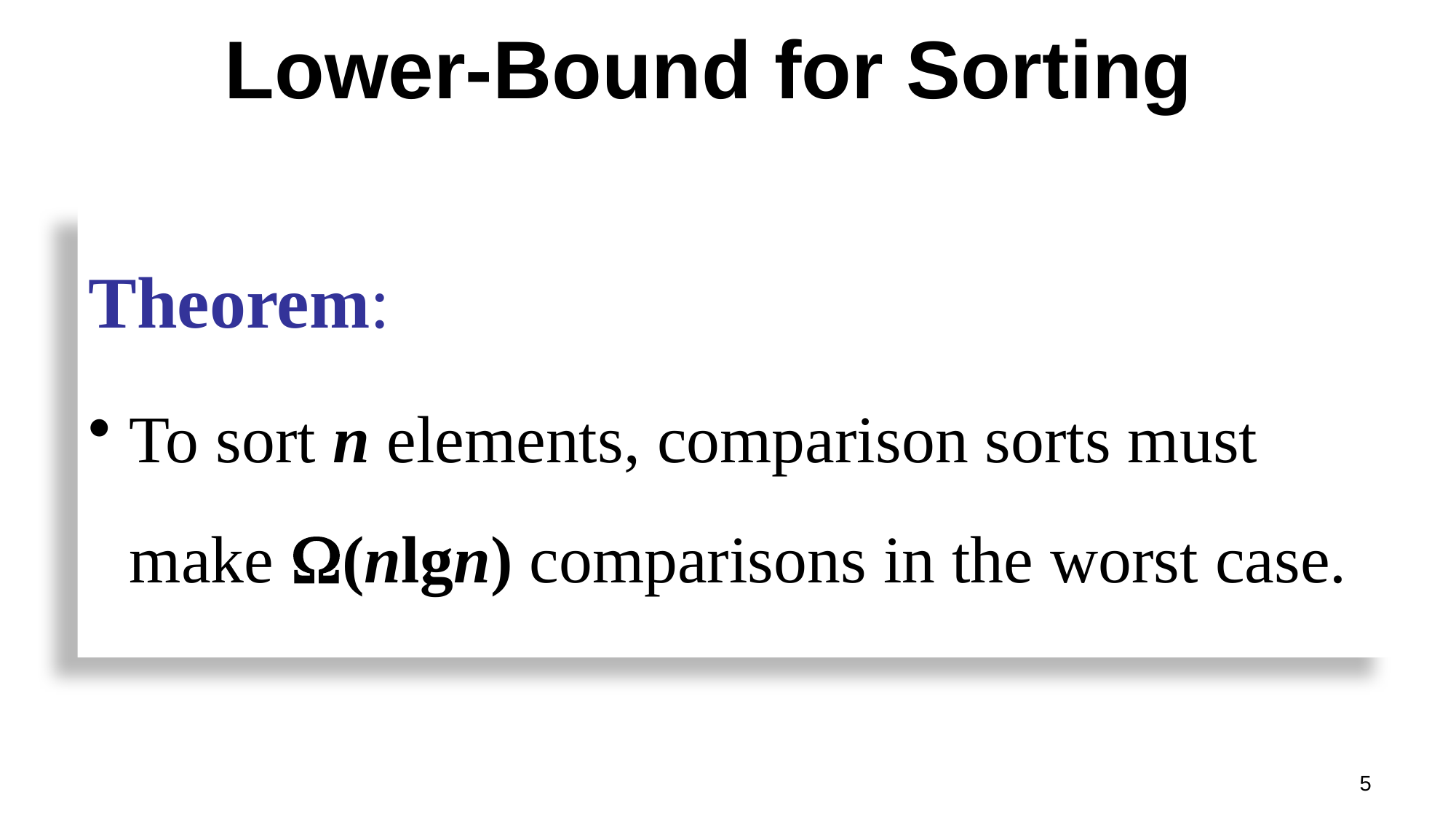

# Lower-Bound for Sorting
Theorem:
To sort n elements, comparison sorts must make Ω(nlgn) comparisons in the worst case.
5